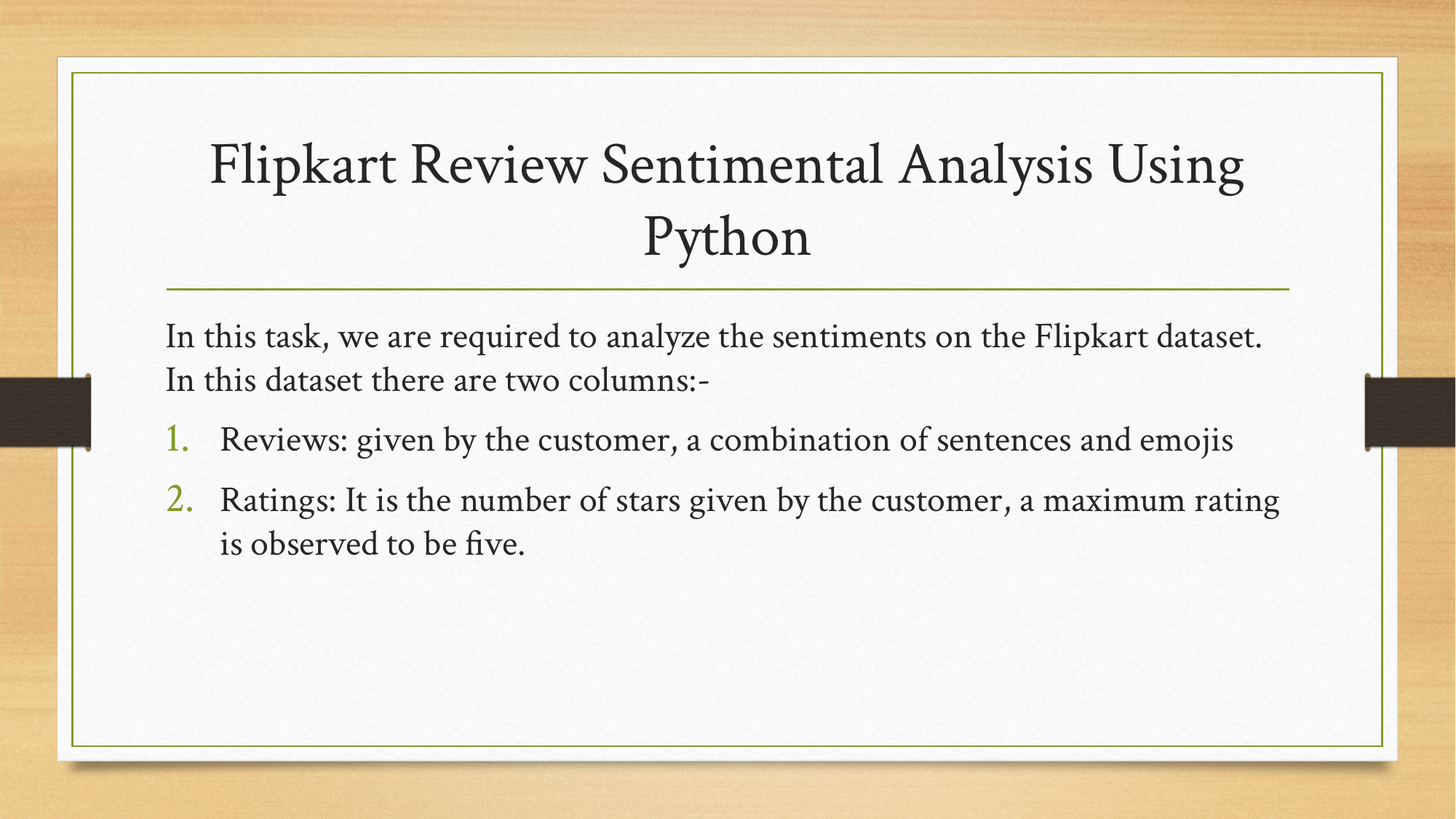

# Flipkart Review Sentimental Analysis Using Python
In this task, we are required to analyze the sentiments on the Flipkart dataset. In this dataset there are two columns:-
Reviews: given by the customer, a combination of sentences and emojis
Ratings: It is the number of stars given by the customer, a maximum rating is observed to be five.